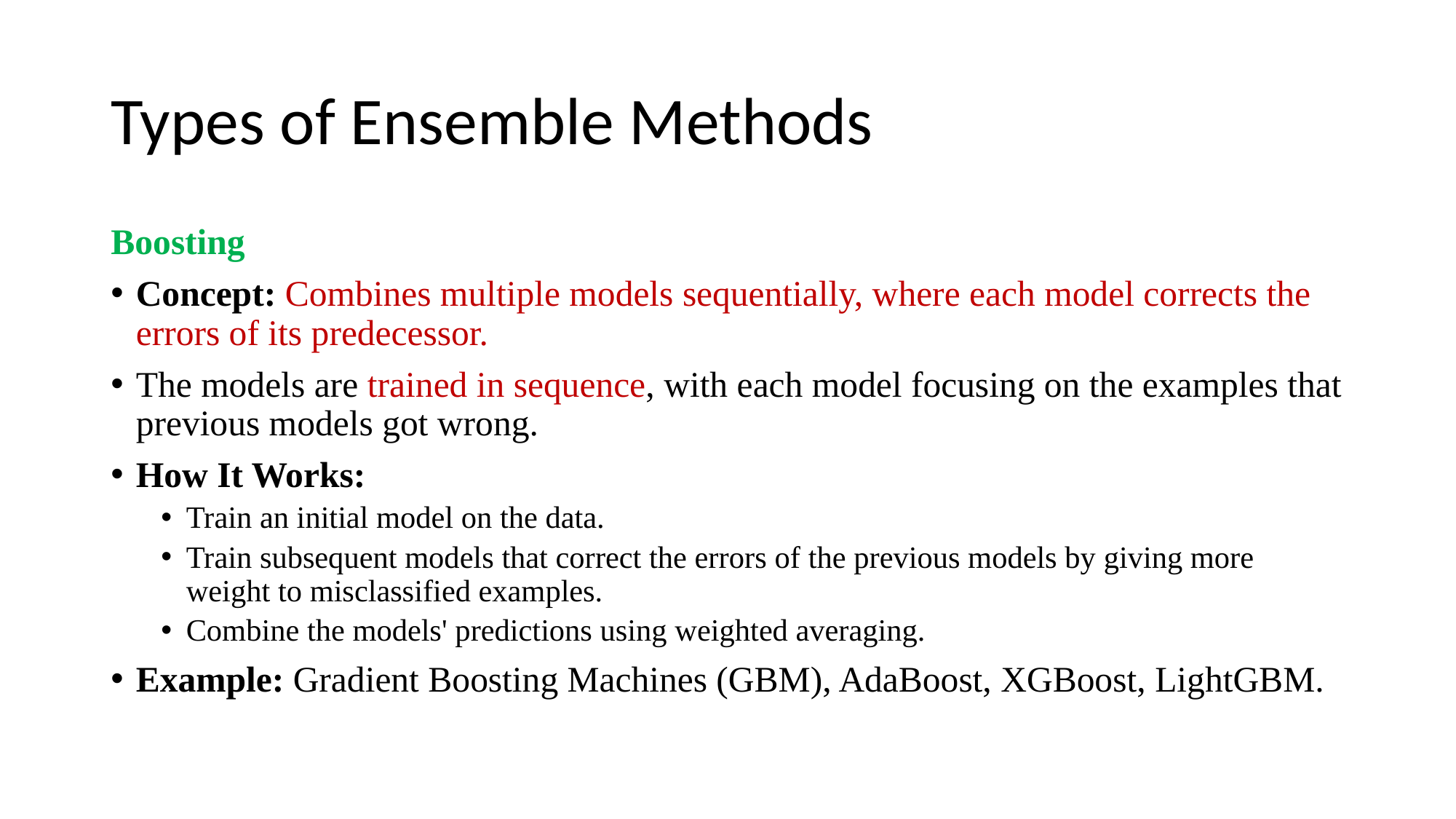

# Types of Ensemble Methods
Boosting
Concept: Combines multiple models sequentially, where each model corrects the errors of its predecessor.
The models are trained in sequence, with each model focusing on the examples that previous models got wrong.
How It Works:
Train an initial model on the data.
Train subsequent models that correct the errors of the previous models by giving more weight to misclassified examples.
Combine the models' predictions using weighted averaging.
Example: Gradient Boosting Machines (GBM), AdaBoost, XGBoost, LightGBM.